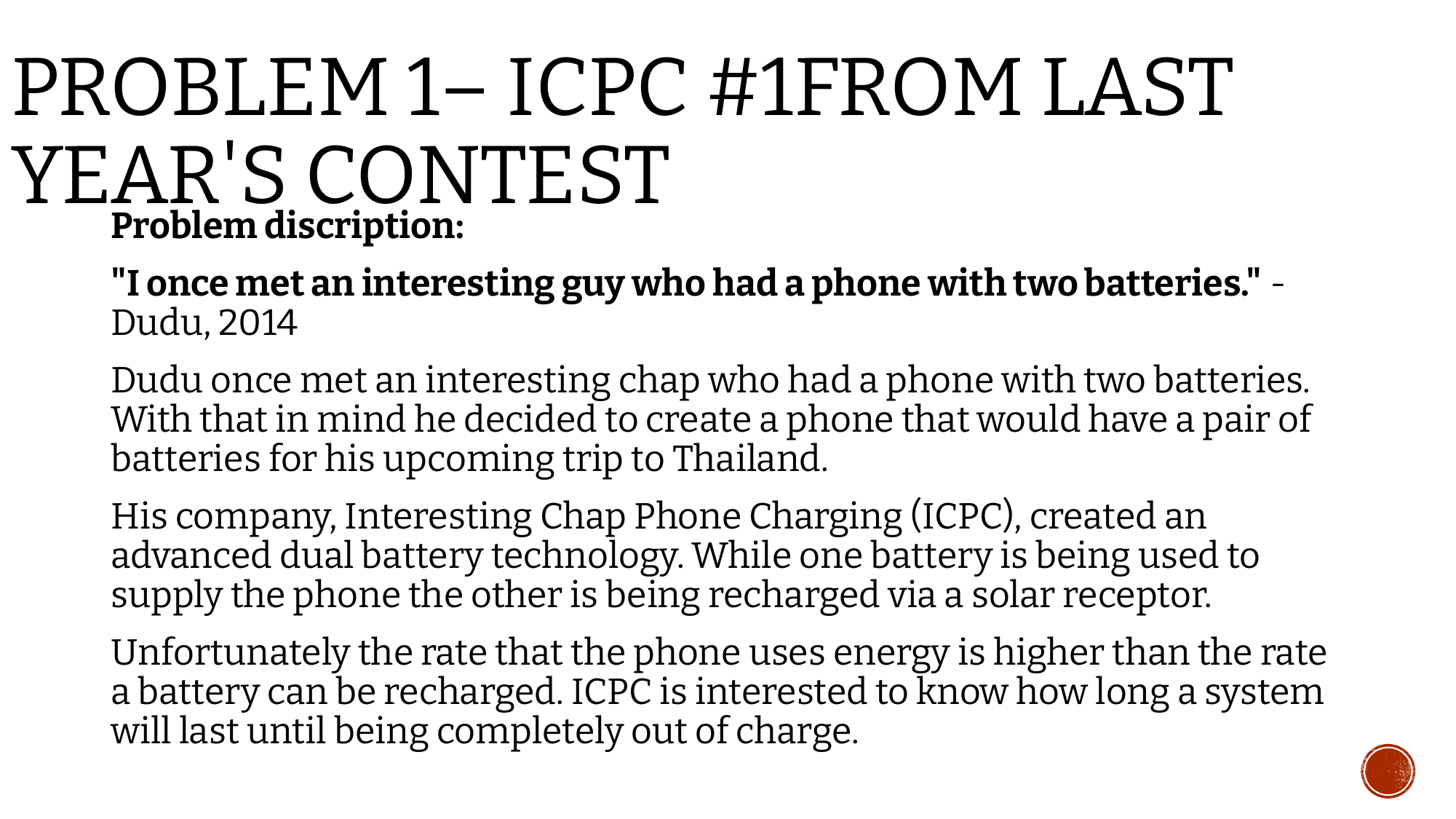

# Problem 1– ICPC #1from last year's contest
Problem discription:
"I once met an interesting guy who had a phone with two batteries." - Dudu, 2014
Dudu once met an interesting chap who had a phone with two batteries. With that in mind he decided to create a phone that would have a pair of batteries for his upcoming trip to Thailand.
His company, Interesting Chap Phone Charging (ICPC), created an advanced dual battery technology. While one battery is being used to supply the phone the other is being recharged via a solar receptor.
Unfortunately the rate that the phone uses energy is higher than the rate a battery can be recharged. ICPC is interested to know how long a system will last until being completely out of charge.